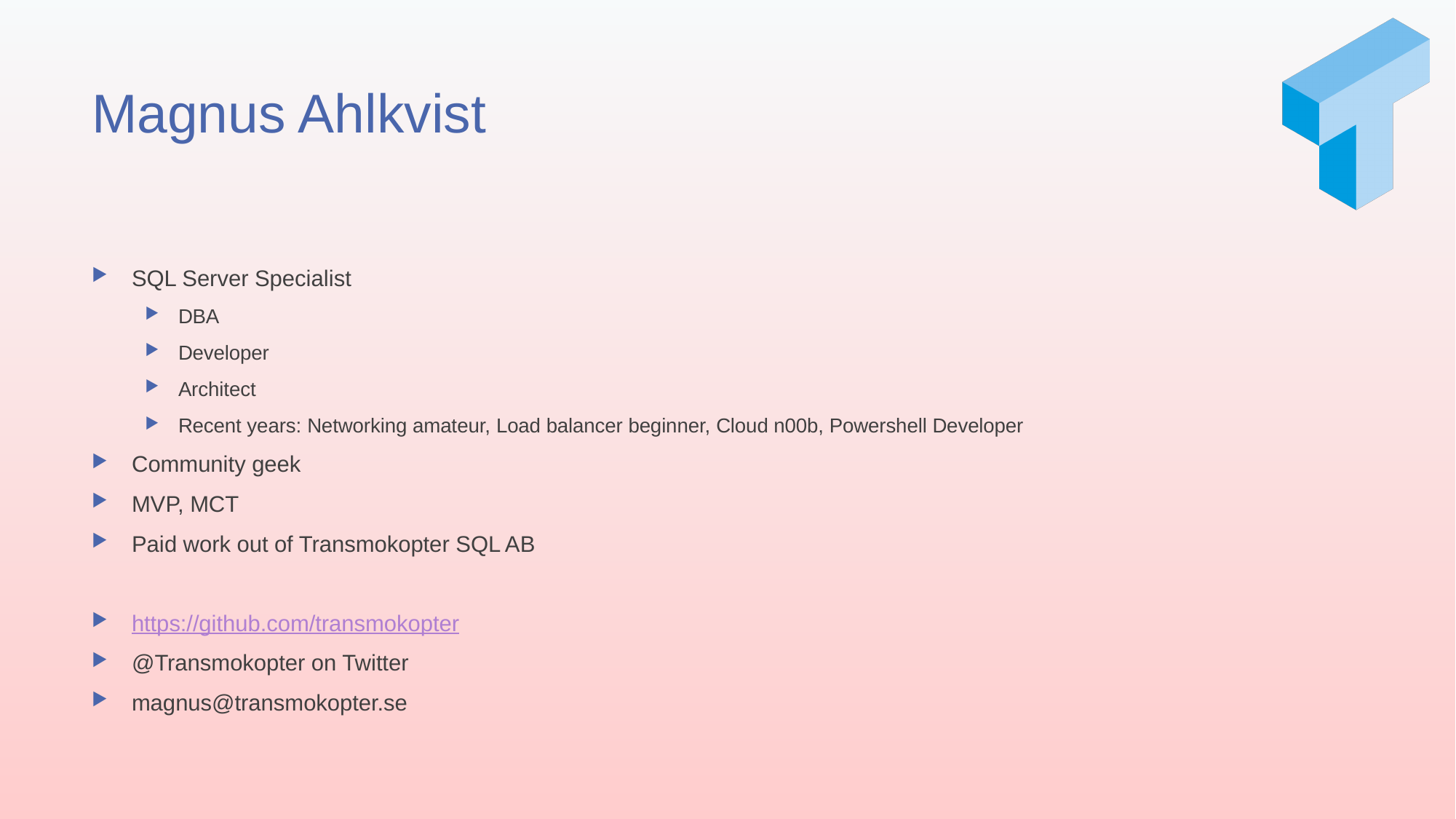

# Magnus Ahlkvist
SQL Server Specialist
DBA
Developer
Architect
Recent years: Networking amateur, Load balancer beginner, Cloud n00b, Powershell Developer
Community geek
MVP, MCT
Paid work out of Transmokopter SQL AB

https://github.com/transmokopter
@Transmokopter on Twitter
magnus@transmokopter.se